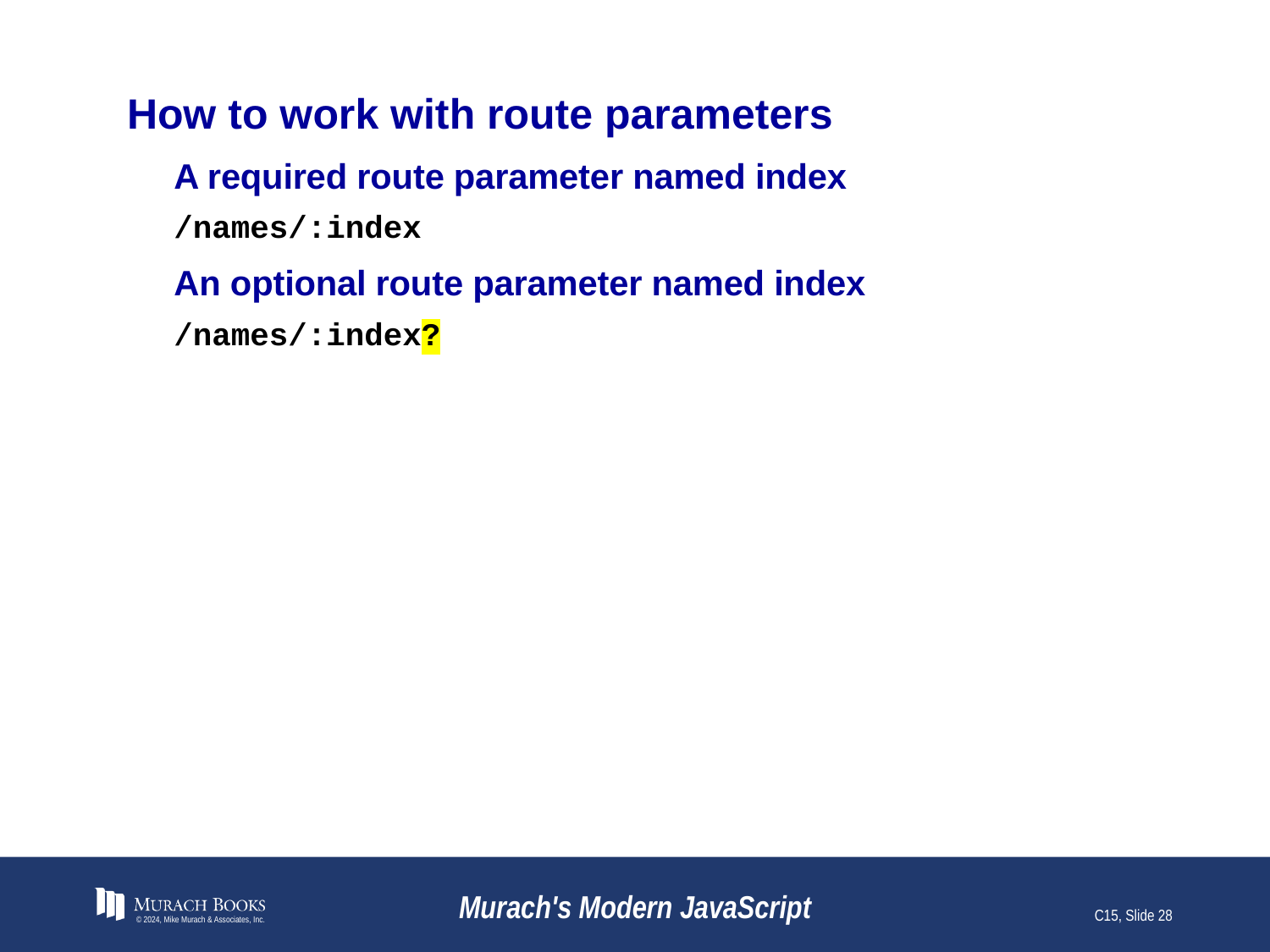

# How to work with route parameters
A required route parameter named index
/names/:index
An optional route parameter named index
/names/:index?

© 2024, Mike Murach & Associates, Inc.
Murach's Modern JavaScript

C15, Slide 28